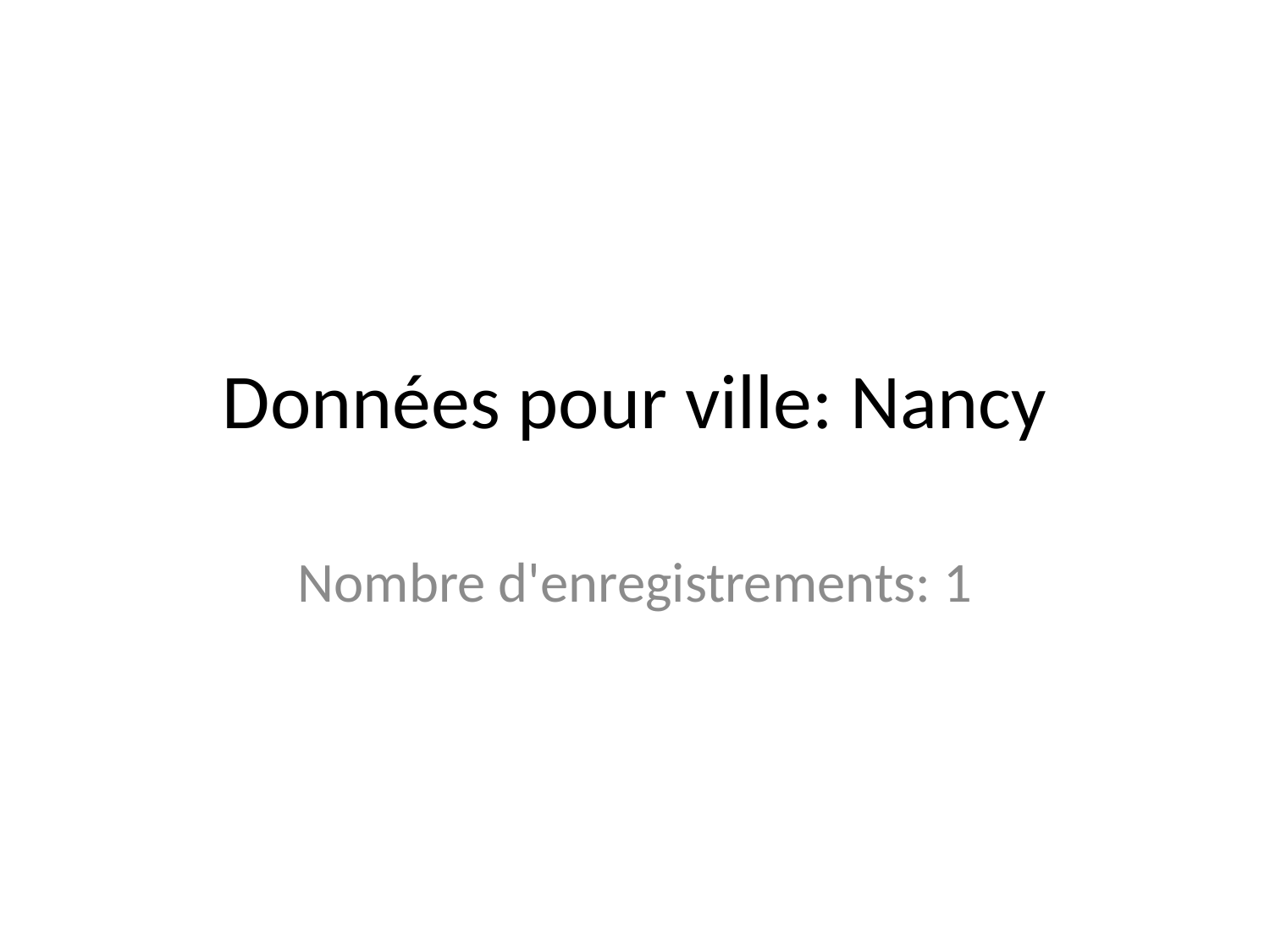

# Données pour ville: Nancy
Nombre d'enregistrements: 1